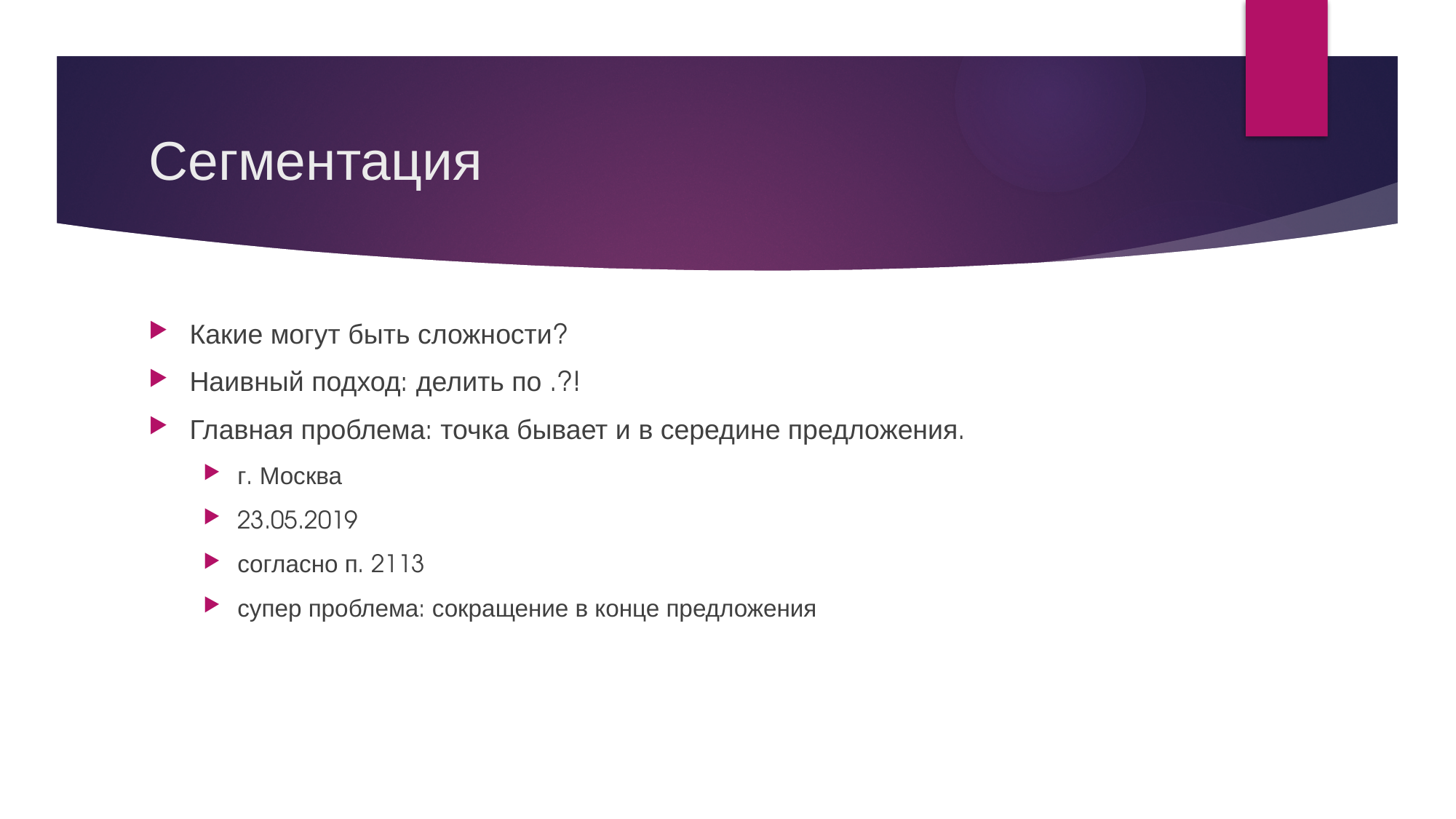

# Сегментация
Какие могут быть сложности?
Наивный подход: делить по .?!
Главная проблема: точка бывает и в середине предложения.
г. Москва
23.05.2019
согласно п. 2113
супер проблема: сокращение в конце предложения